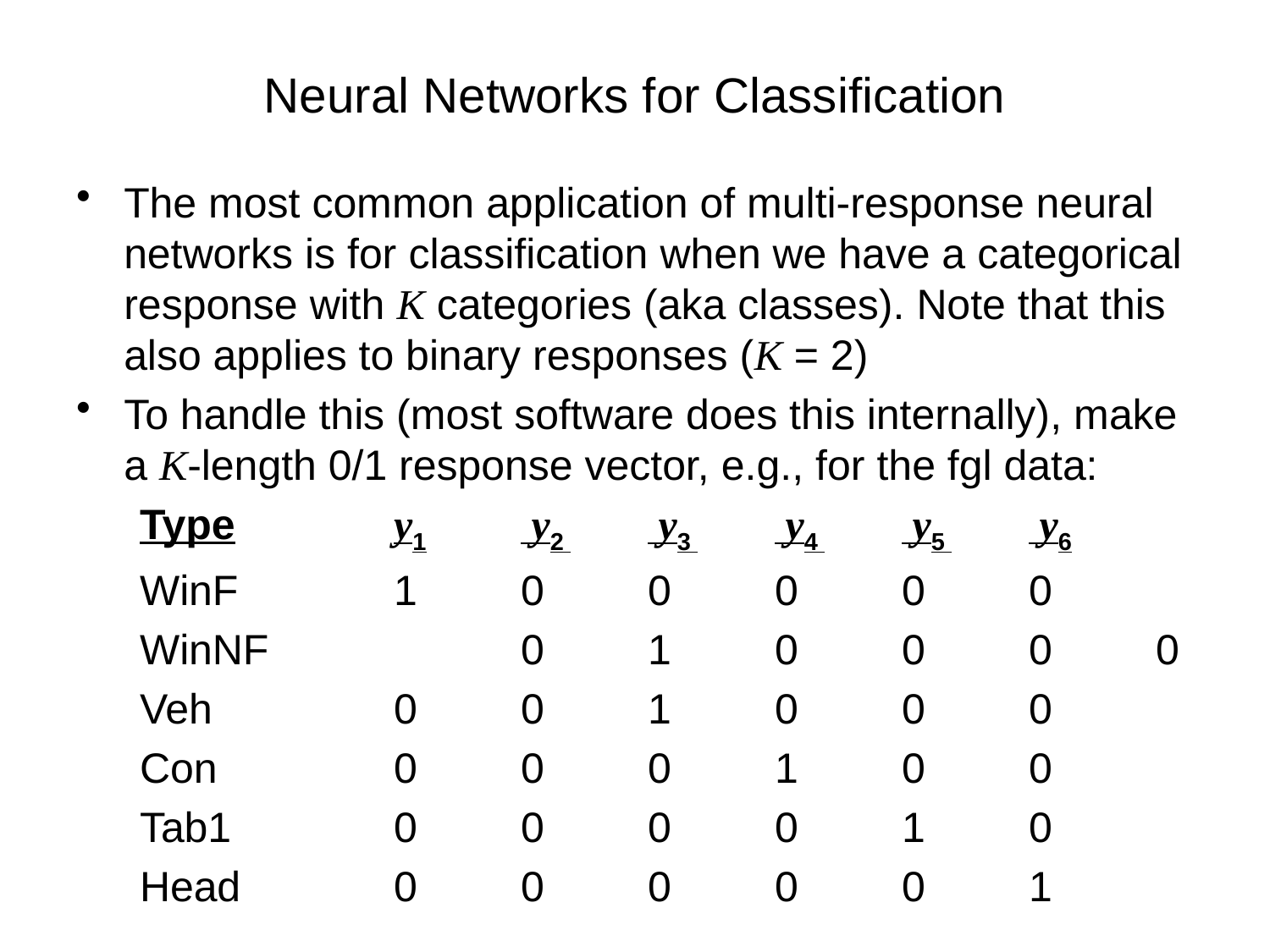

# Neural Networks for Classification
The most common application of multi-response neural networks is for classification when we have a categorical response with K categories (aka classes). Note that this also applies to binary responses (K = 2)
To handle this (most software does this internally), make a K-length 0/1 response vector, e.g., for the fgl data:
Type		y1	 y2 	 y3 	 y4 	 y5 	 y6
WinF		1	0	0	0	0	0
WinNF		0	1	0	0	0	0
Veh		0	0	1	0	0	0
Con		0	0	0	1	0	0
Tab1		0	0	0	0	1	0
Head		0	0	0	0	0	1